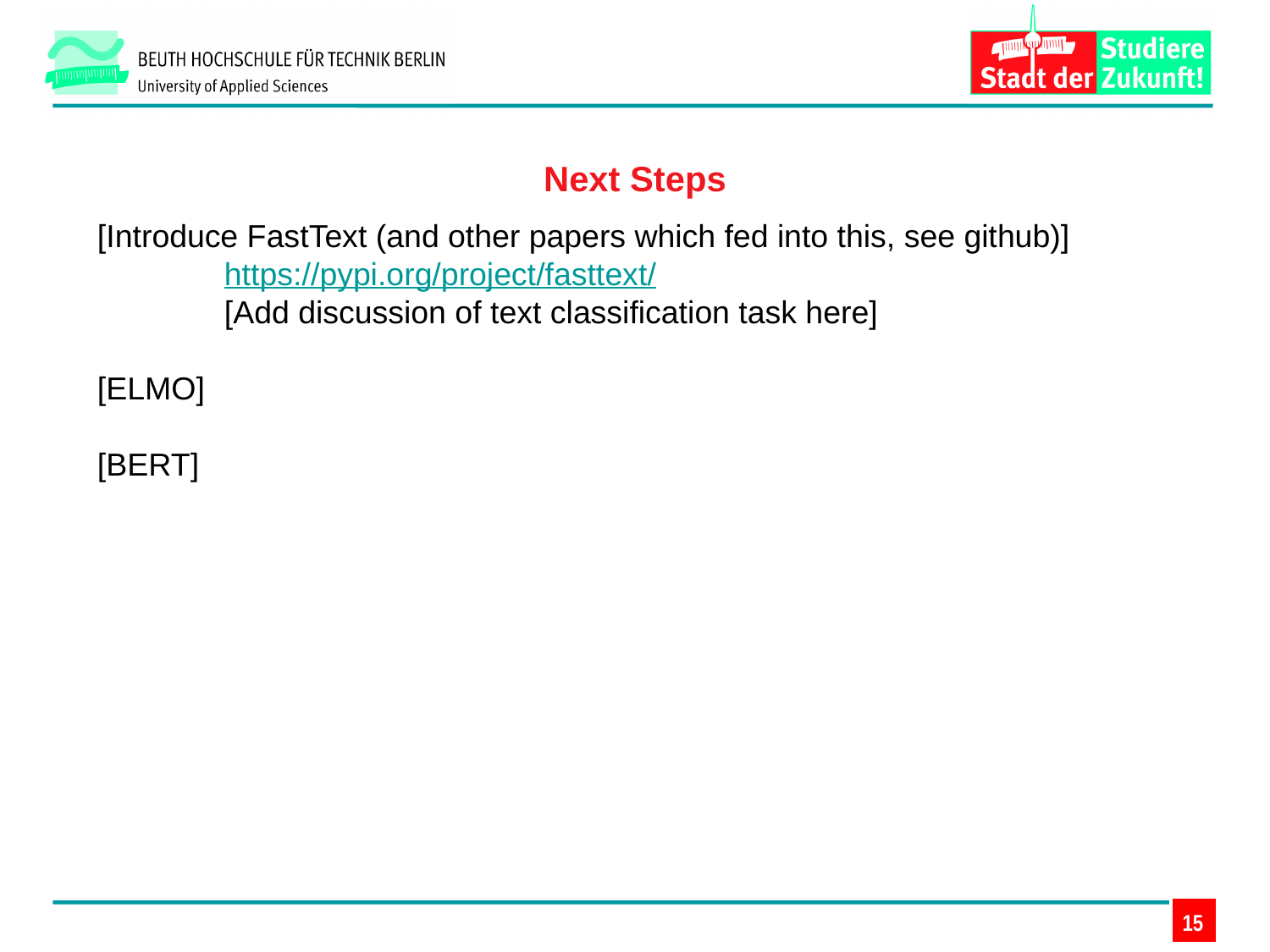

Next Steps
[Introduce FastText (and other papers which fed into this, see github)]
	https://pypi.org/project/fasttext/
	[Add discussion of text classification task here]

[ELMO]

[BERT]
15